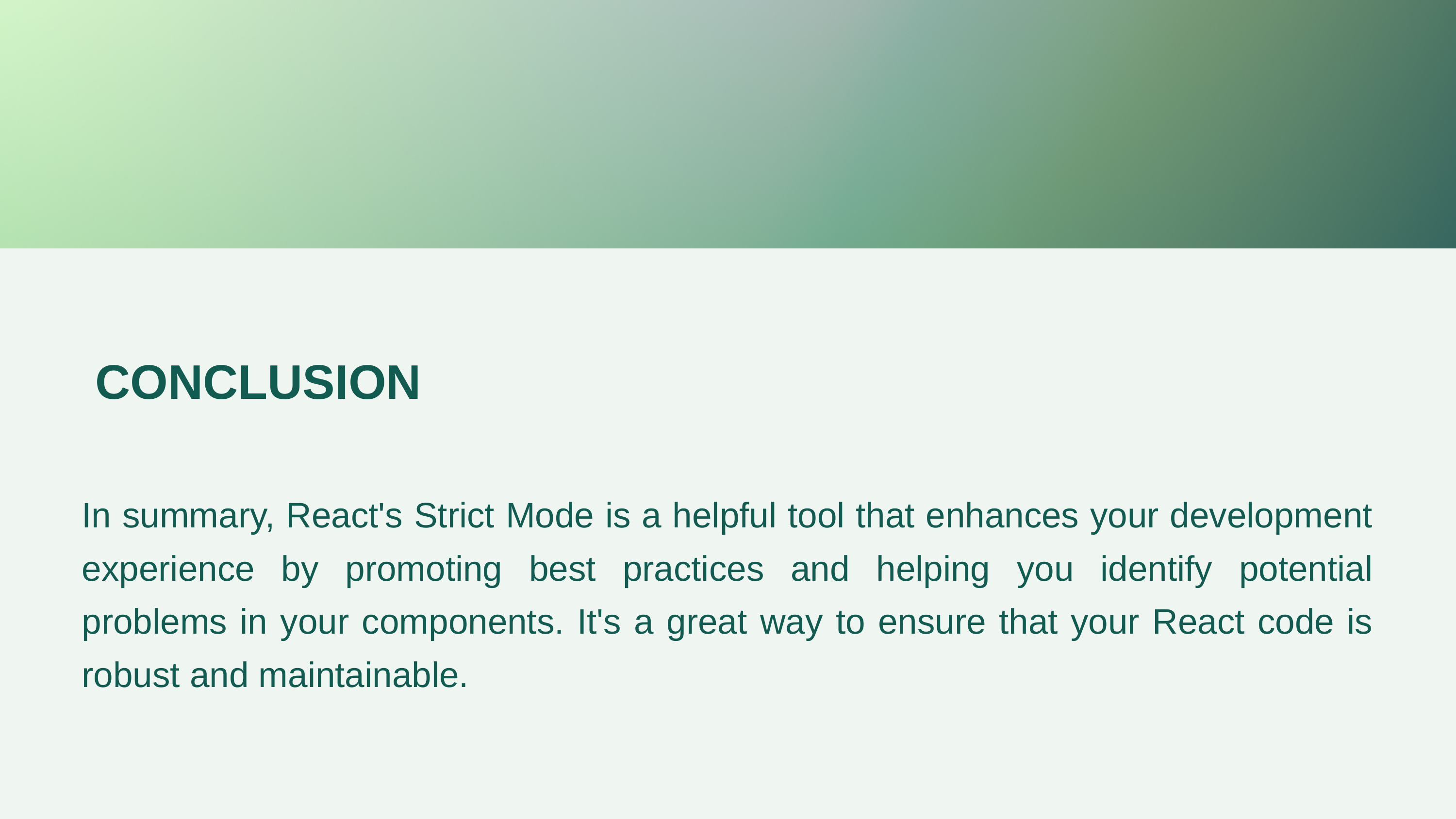

CONCLUSION
In summary, React's Strict Mode is a helpful tool that enhances your development experience by promoting best practices and helping you identify potential problems in your components. It's a great way to ensure that your React code is robust and maintainable.